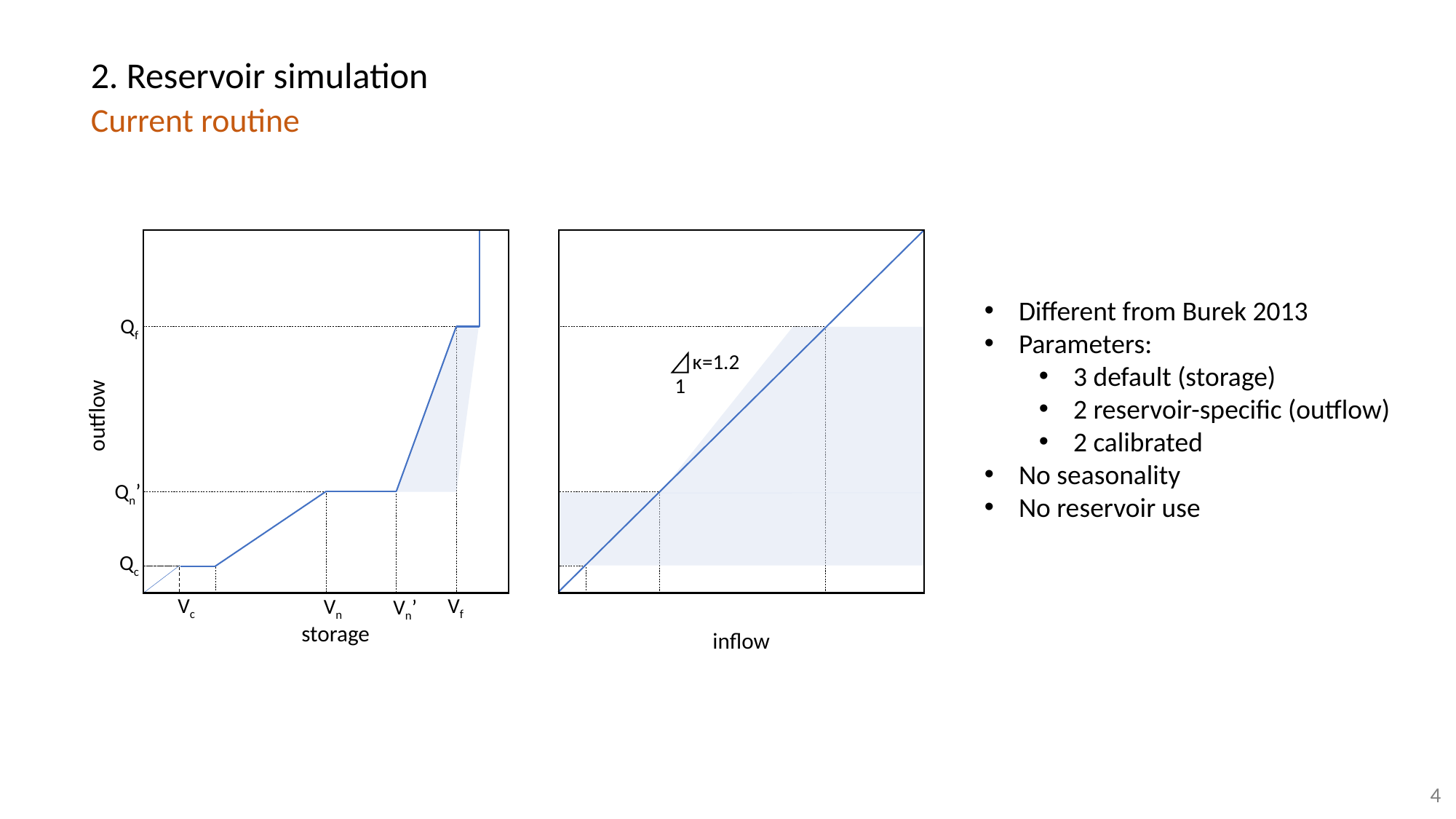

2. Reservoir simulation
Current routine

Different from Burek 2013
Parameters:
3 default (storage)
2 reservoir-specific (outflow)
2 calibrated
No seasonality
No reservoir use
Qf

κ=1.2

1
outflow
Qn’

Qc

Vc
Vf
Vn
Vn’

storage
inflow
4